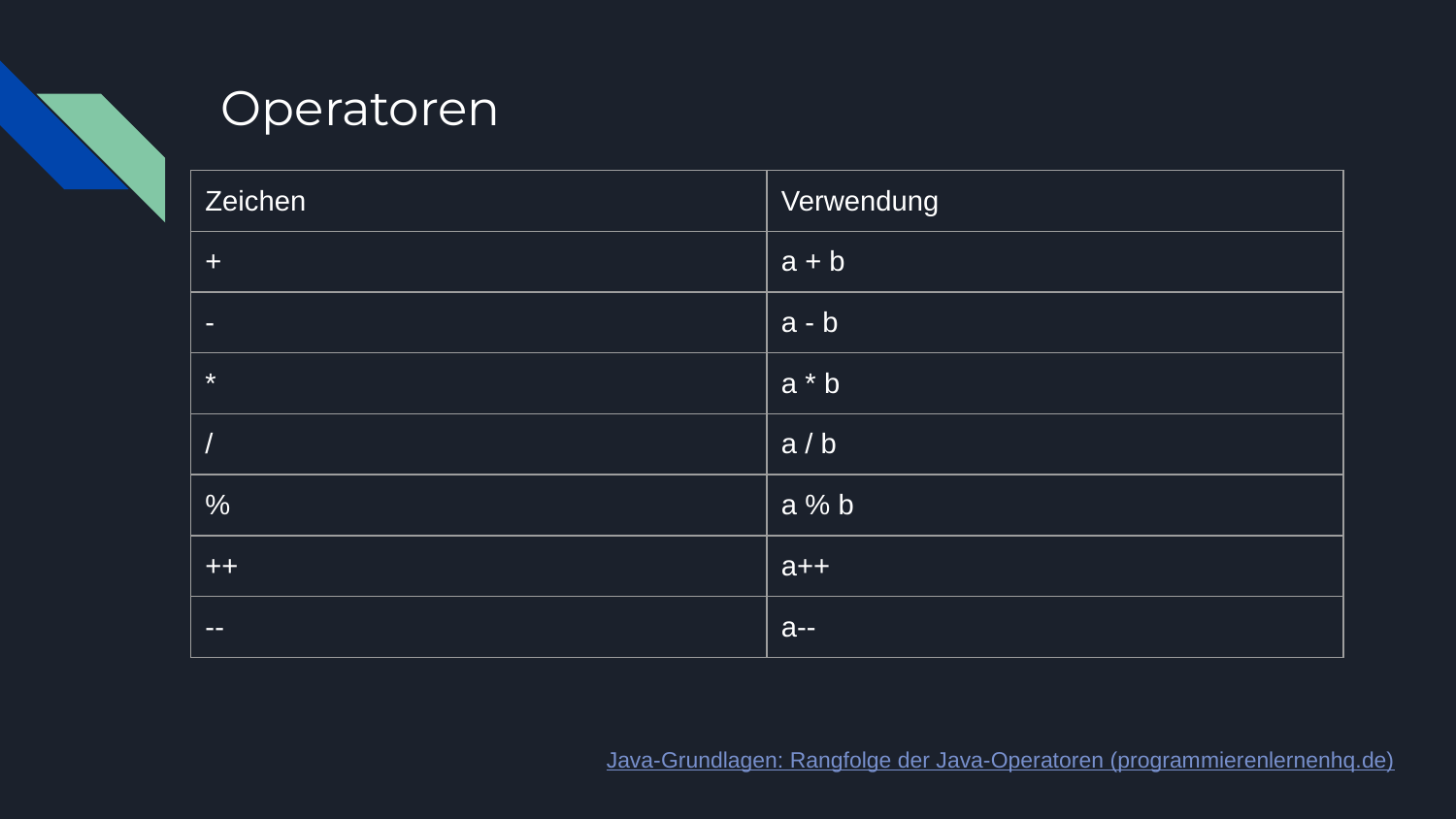

# Operatoren
| Zeichen | Verwendung |
| --- | --- |
| + | a + b |
| - | a - b |
| \* | a \* b |
| / | a / b |
| % | a % b |
| ++ | a++ |
| -- | a-- |
Java-Grundlagen: Rangfolge der Java-Operatoren (programmierenlernenhq.de)